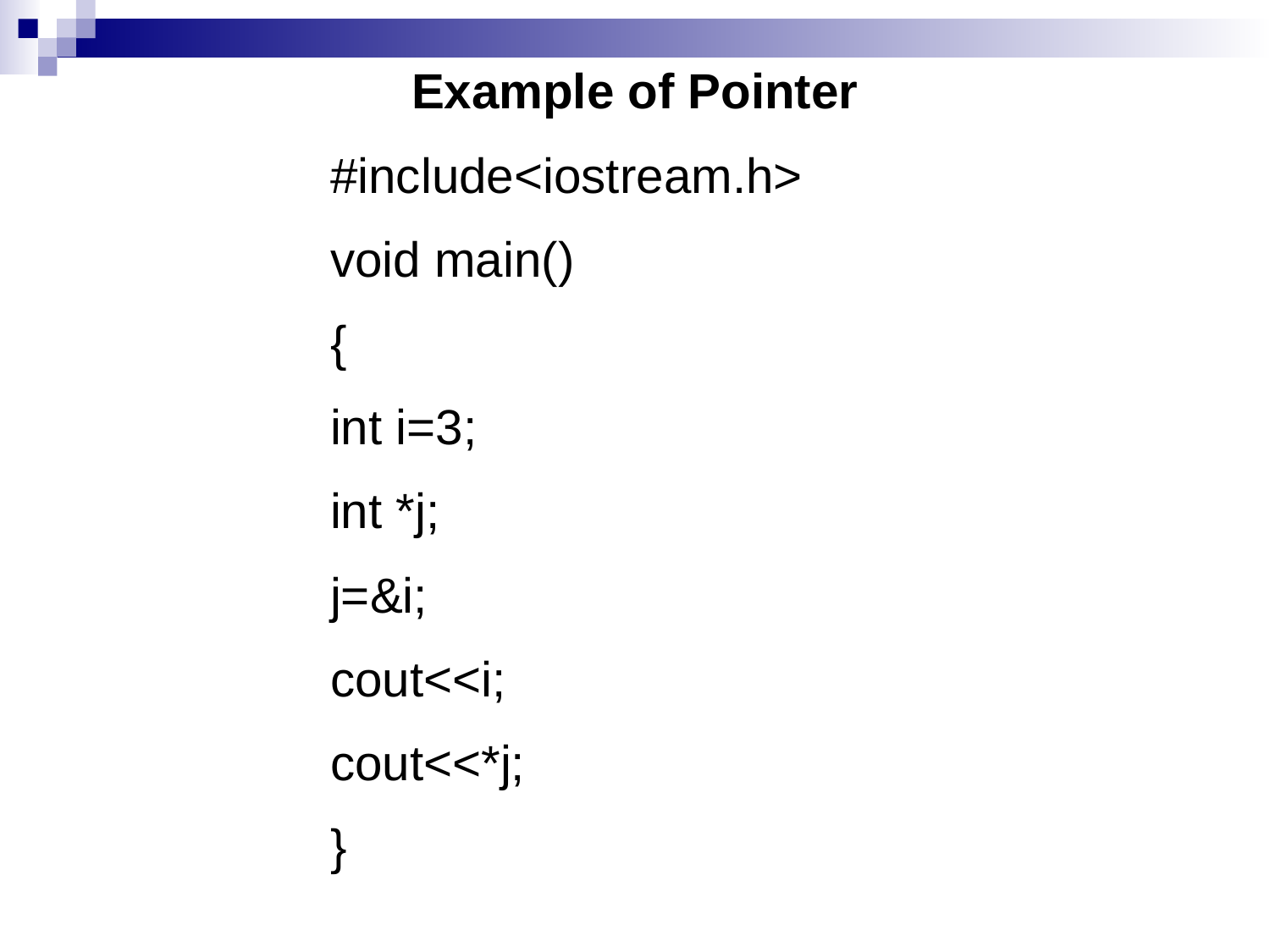

Example of Pointer
#include<iostream.h>
void main()
{
int i=3;
int *j;
j=&i;
cout<<i;
cout<<*j;
}